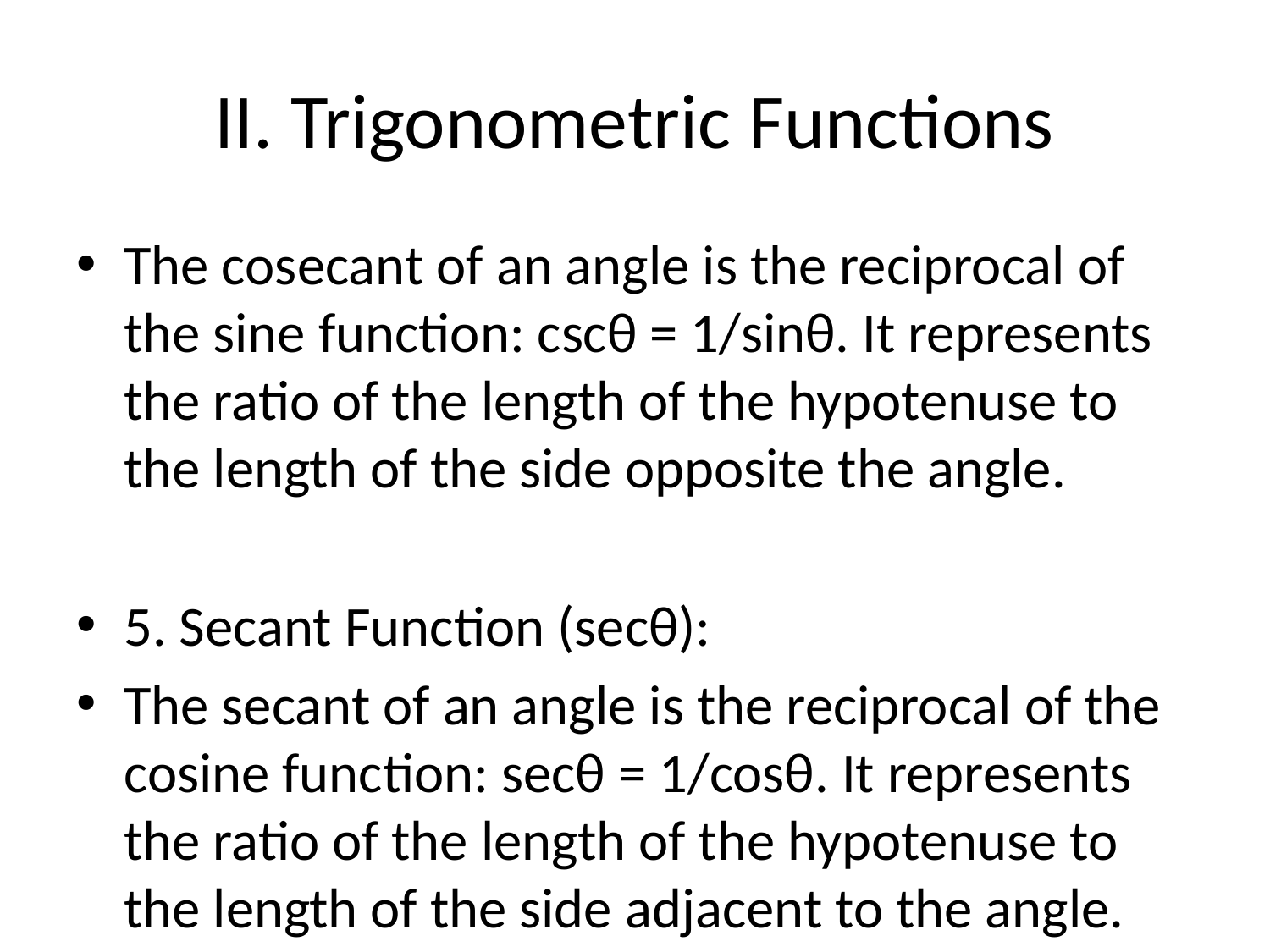

# II. Trigonometric Functions
The cosecant of an angle is the reciprocal of the sine function: cscθ = 1/sinθ. It represents the ratio of the length of the hypotenuse to the length of the side opposite the angle.

5. Secant Function (secθ):
The secant of an angle is the reciprocal of the cosine function: secθ = 1/cosθ. It represents the ratio of the length of the hypotenuse to the length of the side adjacent to the angle.

6. Cotangent Function (cotθ):
The cotangent of an angle is the reciprocal of the tangent function: cotθ = 1/tanθ. It represents the ratio of the length of the side adjacent to the angle to the length of the side opposite the angle.